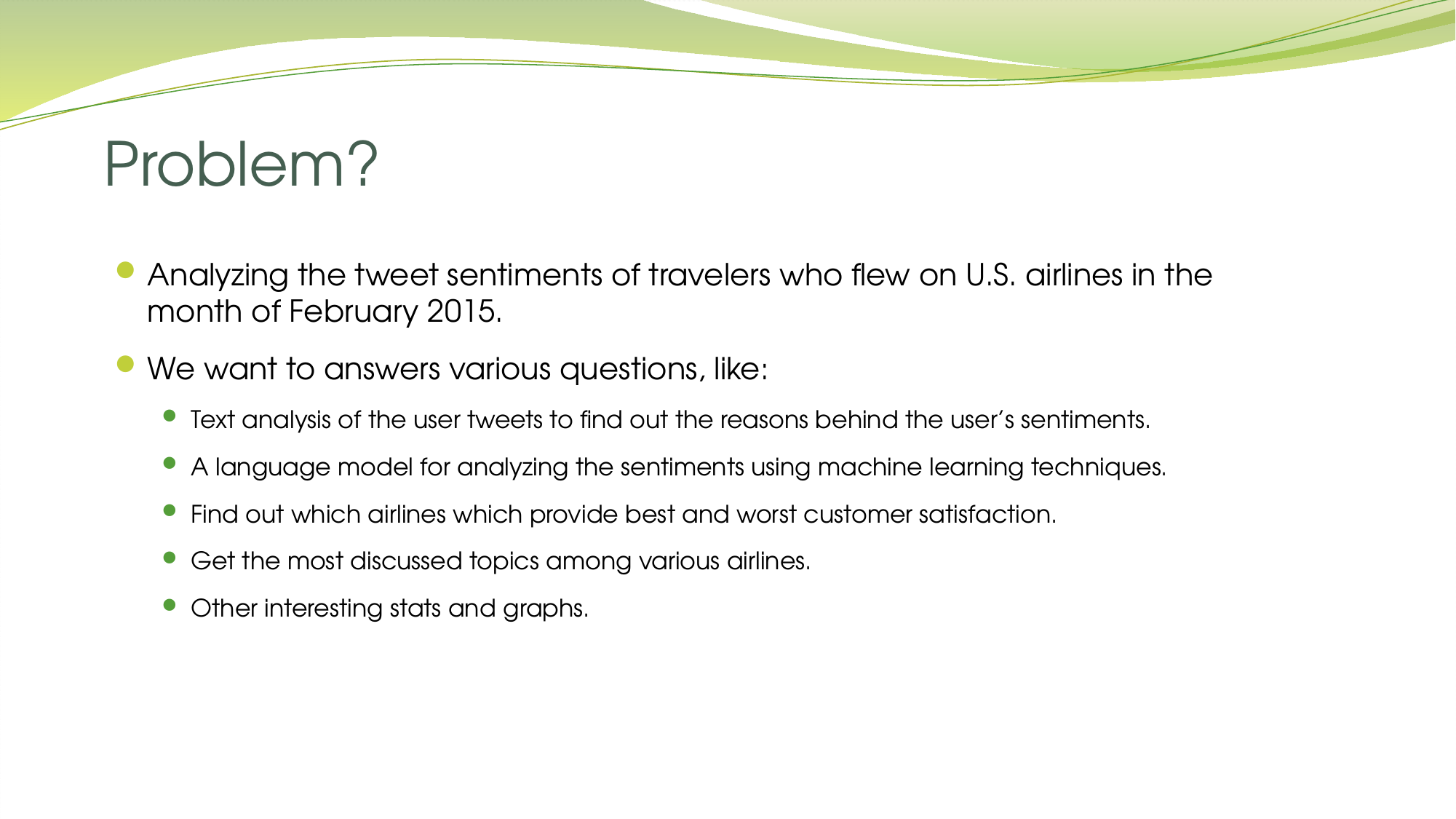

# Problem?
Analyzing the tweet sentiments of travelers who flew on U.S. airlines in the month of February 2015.
We want to answers various questions, like:
Text analysis of the user tweets to find out the reasons behind the user’s sentiments.
A language model for analyzing the sentiments using machine learning techniques.
Find out which airlines which provide best and worst customer satisfaction.
Get the most discussed topics among various airlines.
Other interesting stats and graphs.